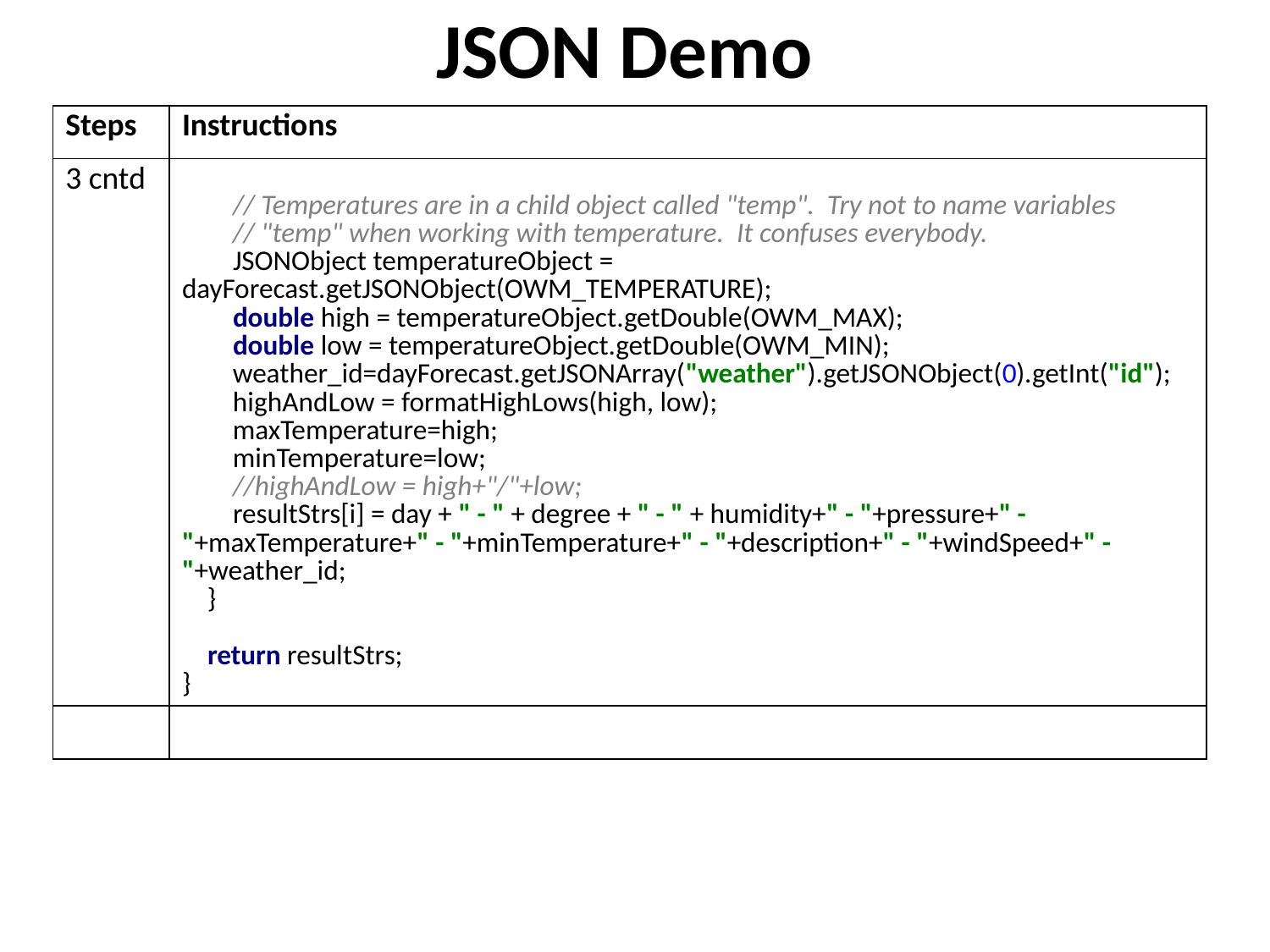

# JSON Demo
| Steps | Instructions |
| --- | --- |
| 3 cntd | // Temperatures are in a child object called "temp". Try not to name variables // "temp" when working with temperature. It confuses everybody. JSONObject temperatureObject = dayForecast.getJSONObject(OWM\_TEMPERATURE); double high = temperatureObject.getDouble(OWM\_MAX); double low = temperatureObject.getDouble(OWM\_MIN); weather\_id=dayForecast.getJSONArray("weather").getJSONObject(0).getInt("id"); highAndLow = formatHighLows(high, low); maxTemperature=high; minTemperature=low; //highAndLow = high+"/"+low; resultStrs[i] = day + " - " + degree + " - " + humidity+" - "+pressure+" - "+maxTemperature+" - "+minTemperature+" - "+description+" - "+windSpeed+" - "+weather\_id; } return resultStrs; } |
|  |  |